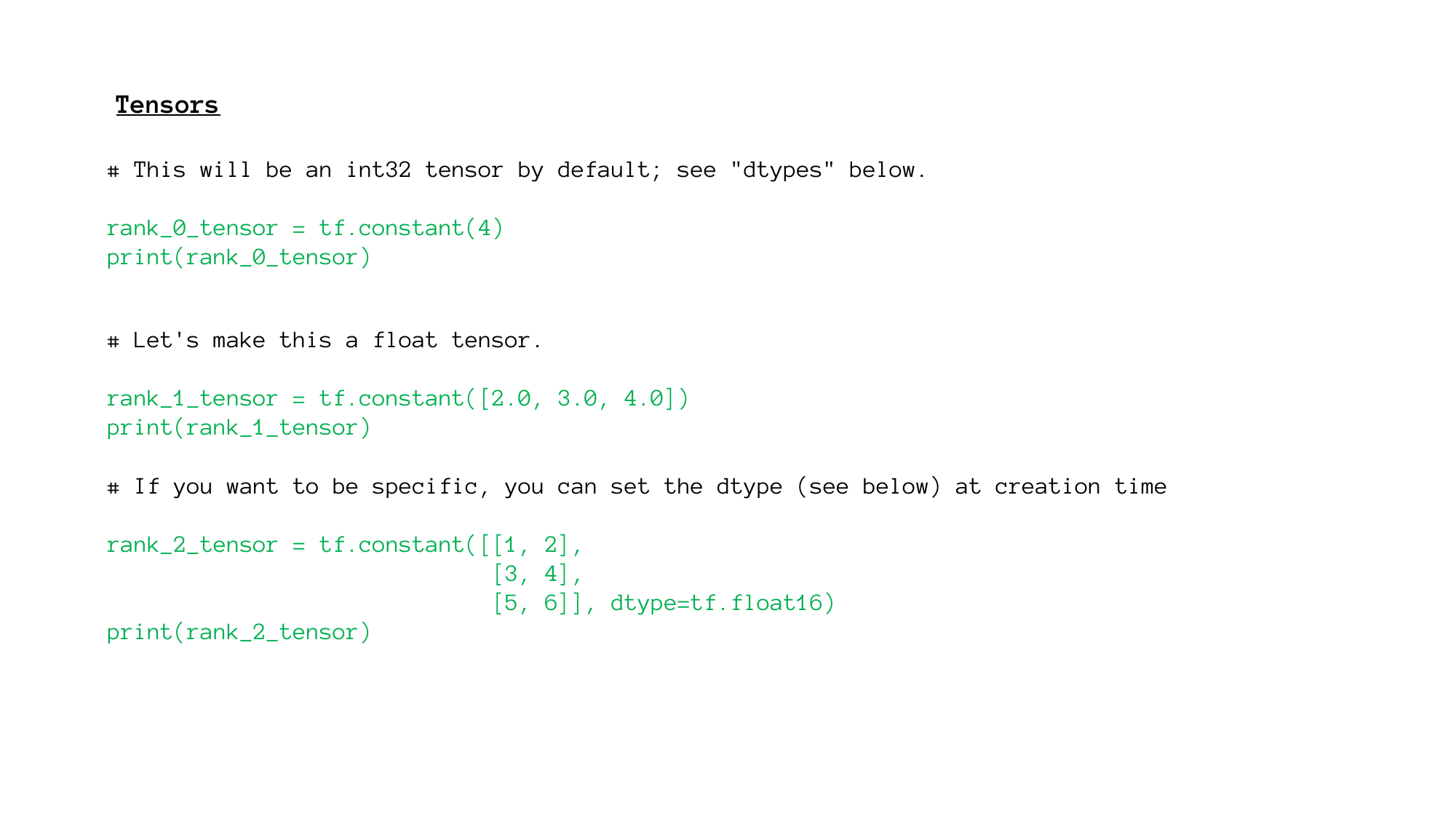

Tensors
# This will be an int32 tensor by default; see "dtypes" below.
rank_0_tensor = tf.constant(4)
print(rank_0_tensor)
# Let's make this a float tensor.
rank_1_tensor = tf.constant([2.0, 3.0, 4.0])
print(rank_1_tensor)
# If you want to be specific, you can set the dtype (see below) at creation time
rank_2_tensor = tf.constant([[1, 2],
                             [3, 4],
                             [5, 6]], dtype=tf.float16)
print(rank_2_tensor)
Shailesh S
01-12-2023
13